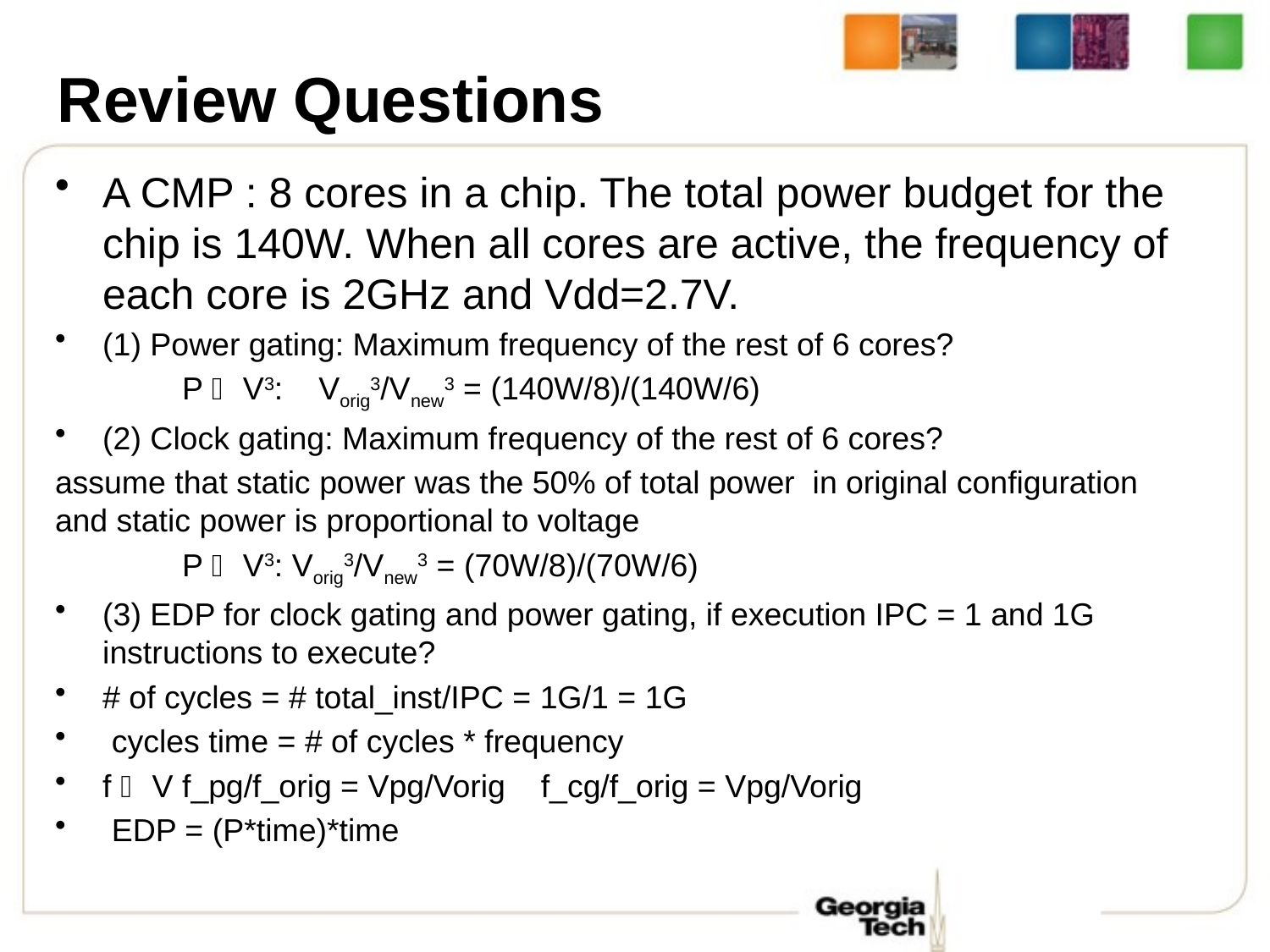

# Review Questions
A CMP : 8 cores in a chip. The total power budget for the chip is 140W. When all cores are active, the frequency of each core is 2GHz and Vdd=2.7V.
(1) Power gating: Maximum frequency of the rest of 6 cores?
	P ∝ V3:    Vorig3/Vnew3 = (140W/8)/(140W/6)
(2) Clock gating: Maximum frequency of the rest of 6 cores?
assume that static power was the 50% of total power  in original configuration and static power is proportional to voltage
	P ∝ V3: Vorig3/Vnew3 = (70W/8)/(70W/6)
(3) EDP for clock gating and power gating, if execution IPC = 1 and 1G instructions to execute?
# of cycles = # total_inst/IPC = 1G/1 = 1G
 cycles time = # of cycles * frequency
f ∝ V f_pg/f_orig = Vpg/Vorig    f_cg/f_orig = Vpg/Vorig
 EDP = (P*time)*time